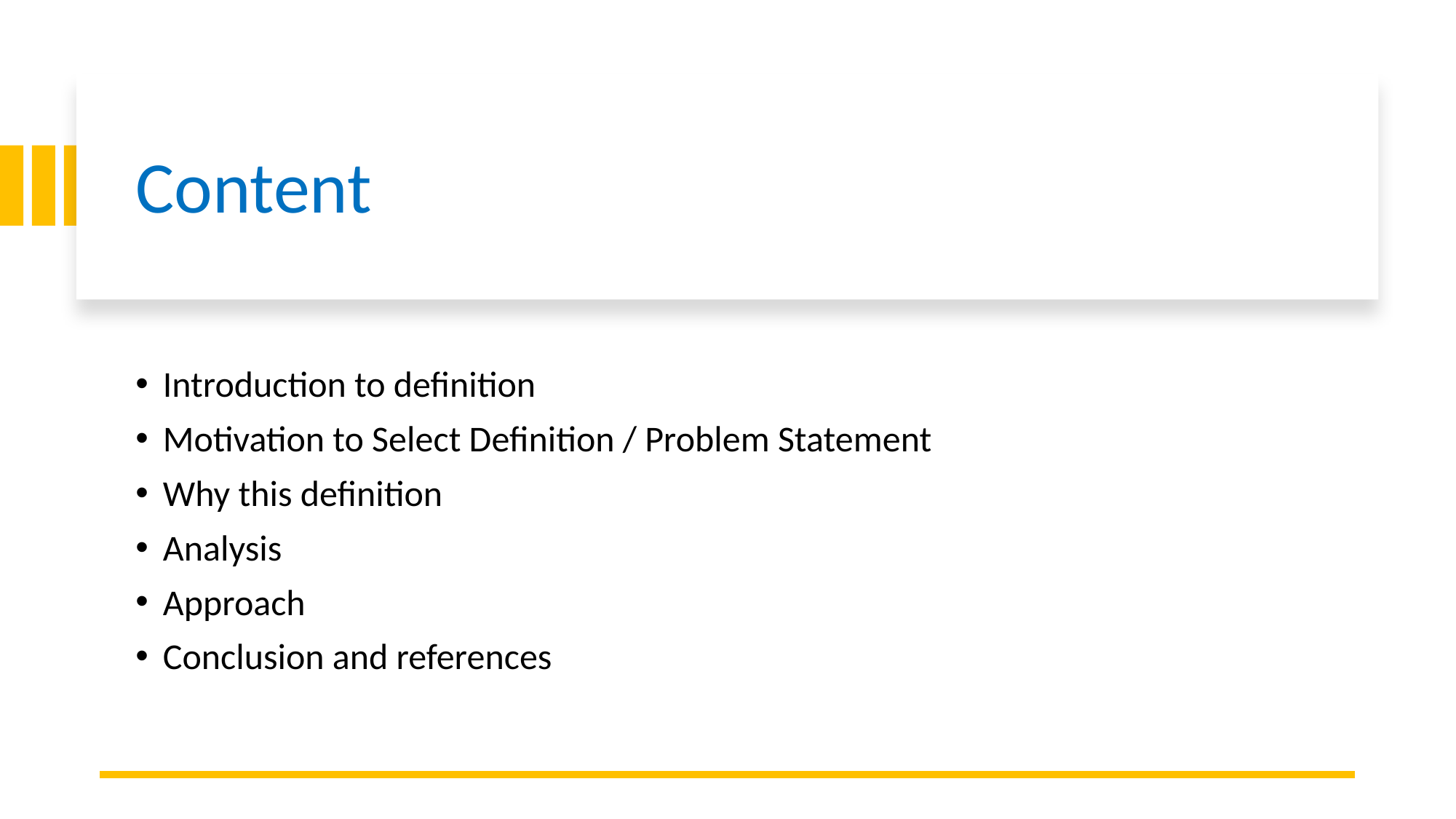

# Content

Introduction to definition
Motivation to Select Definition / Problem Statement
Why this definition
Analysis
Approach
Conclusion and references